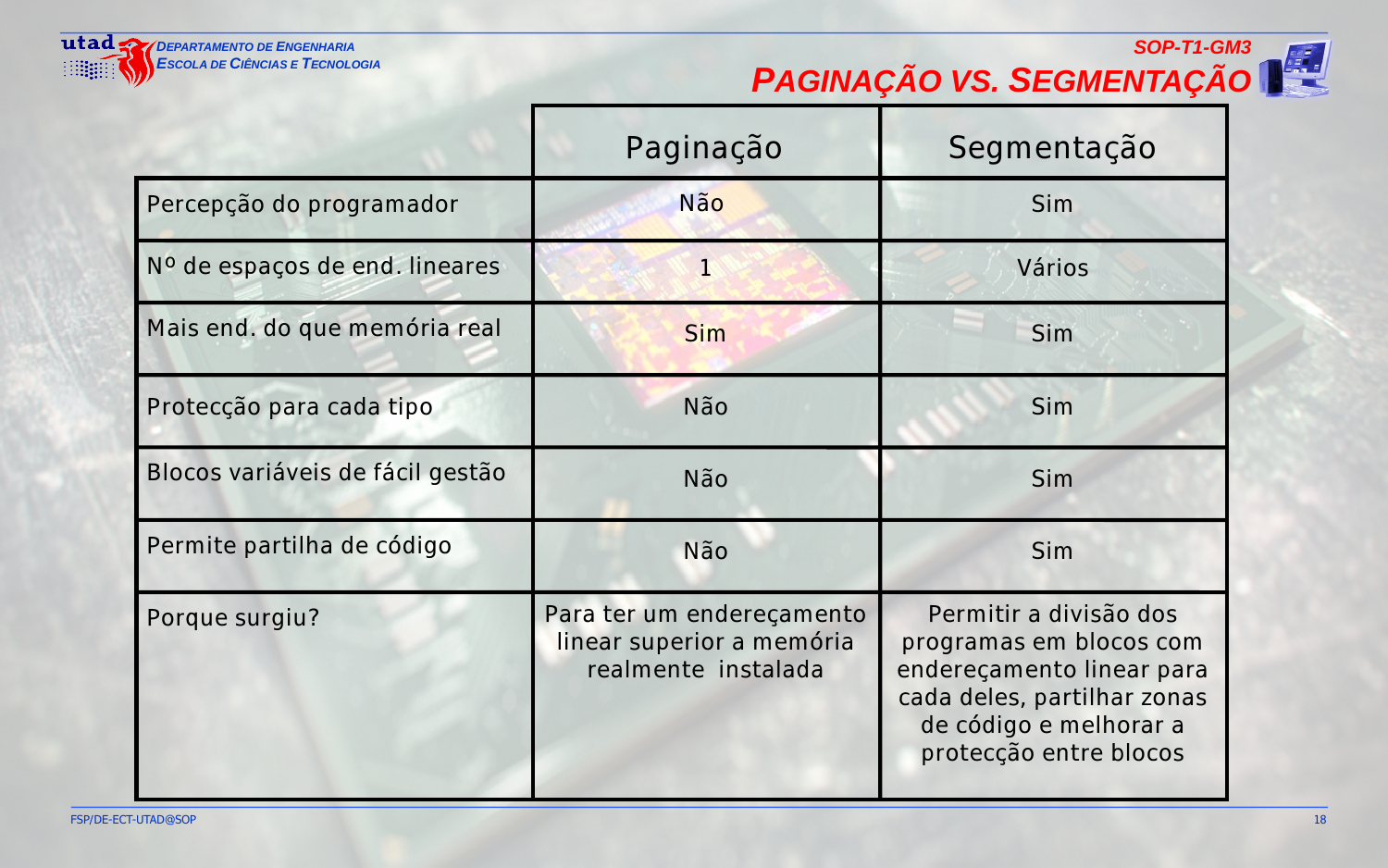

SOP-T1-GM3
PAGINAÇÃO VS. SEGMENTAÇÃO

Paginação
Segmentação

Não
Percepção do programador
Sim

Nº de espaços de end. lineares
1
Vários

Mais end. do que memória real
Sim
Sim

Protecção para cada tipo
Não
Sim

Blocos variáveis de fácil gestão
Não
Sim

Permite partilha de código
Não
Sim

Para ter um endereçamento linear superior a memória realmente  instalada
Permitir a divisão dos programas em blocos com endereçamento linear para cada deles, partilhar zonas de código e melhorar a protecção entre blocos
Porque surgiu?